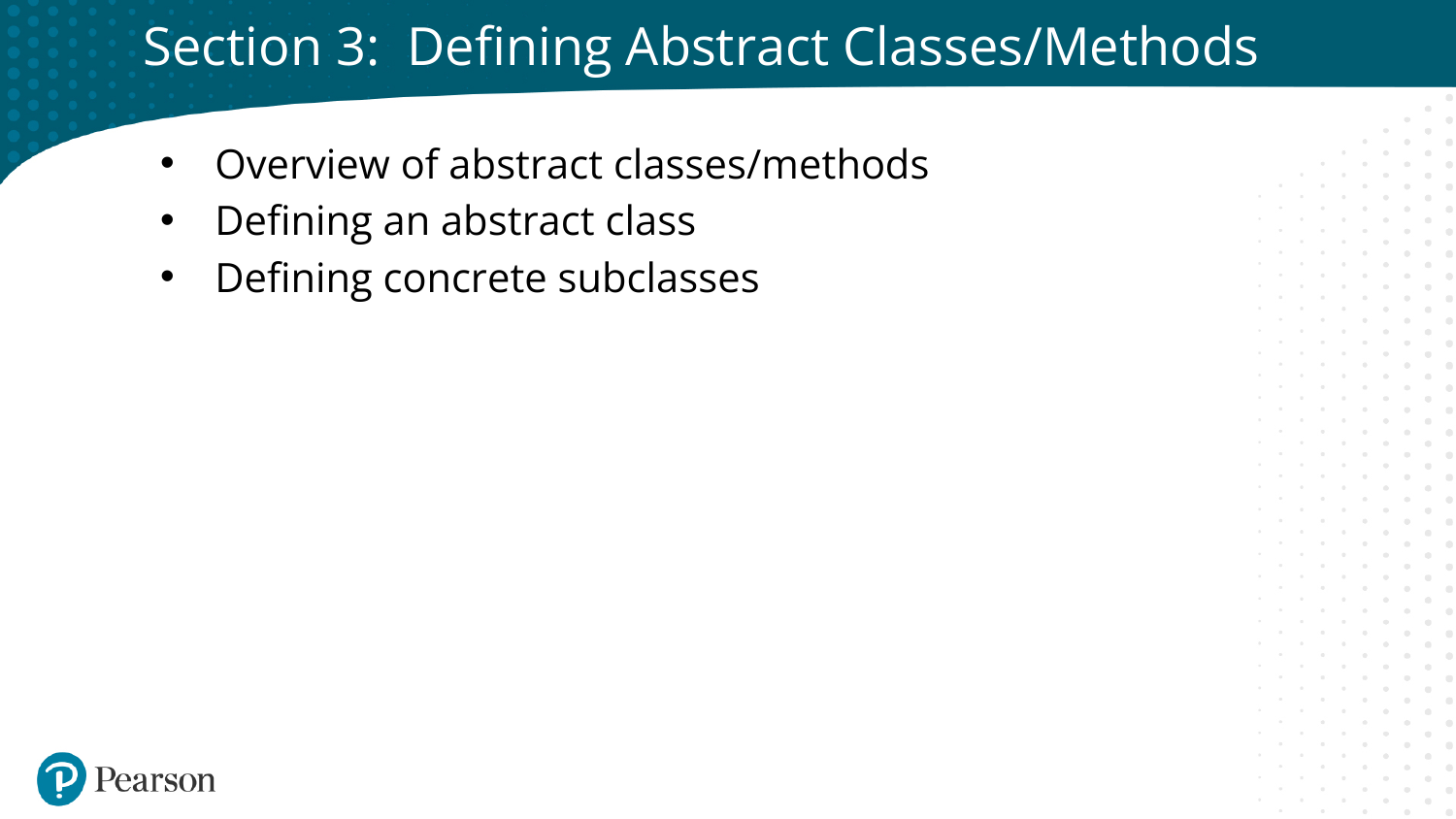

# Section 3:  Defining Abstract Classes/Methods
Overview of abstract classes/methods
Defining an abstract class
Defining concrete subclasses